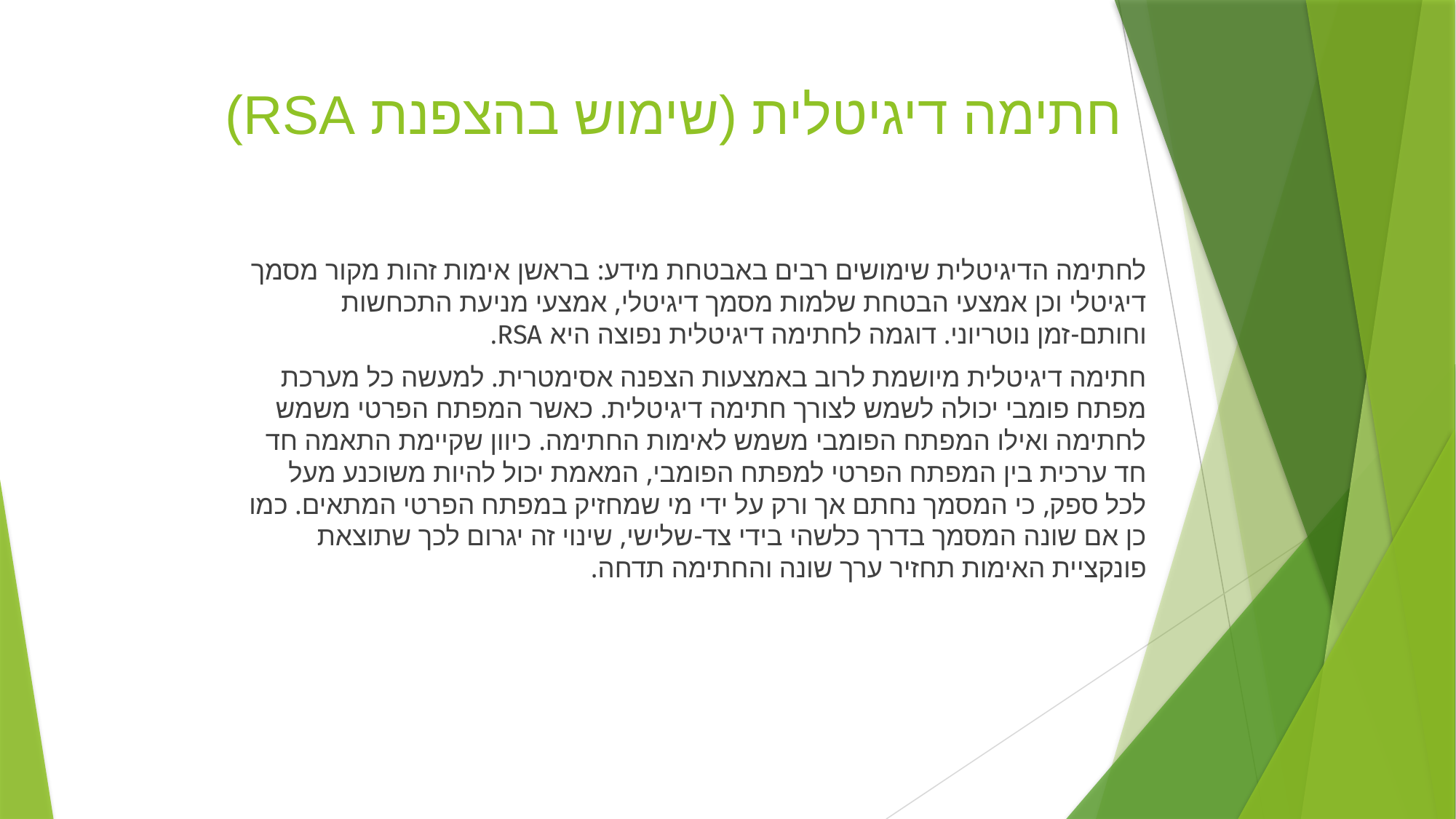

# חתימה דיגיטלית (שימוש בהצפנת RSA)
לחתימה הדיגיטלית שימושים רבים באבטחת מידע: בראשן אימות זהות מקור מסמך דיגיטלי וכן אמצעי הבטחת שלמות מסמך דיגיטלי, אמצעי מניעת התכחשות וחותם-זמן נוטריוני. דוגמה לחתימה דיגיטלית נפוצה היא RSA.
חתימה דיגיטלית מיושמת לרוב באמצעות הצפנה אסימטרית. למעשה כל מערכת מפתח פומבי יכולה לשמש לצורך חתימה דיגיטלית. כאשר המפתח הפרטי משמש לחתימה ואילו המפתח הפומבי משמש לאימות החתימה. כיוון שקיימת התאמה חד חד ערכית בין המפתח הפרטי למפתח הפומבי, המאמת יכול להיות משוכנע מעל לכל ספק, כי המסמך נחתם אך ורק על ידי מי שמחזיק במפתח הפרטי המתאים. כמו כן אם שונה המסמך בדרך כלשהי בידי צד-שלישי, שינוי זה יגרום לכך שתוצאת פונקציית האימות תחזיר ערך שונה והחתימה תדחה.